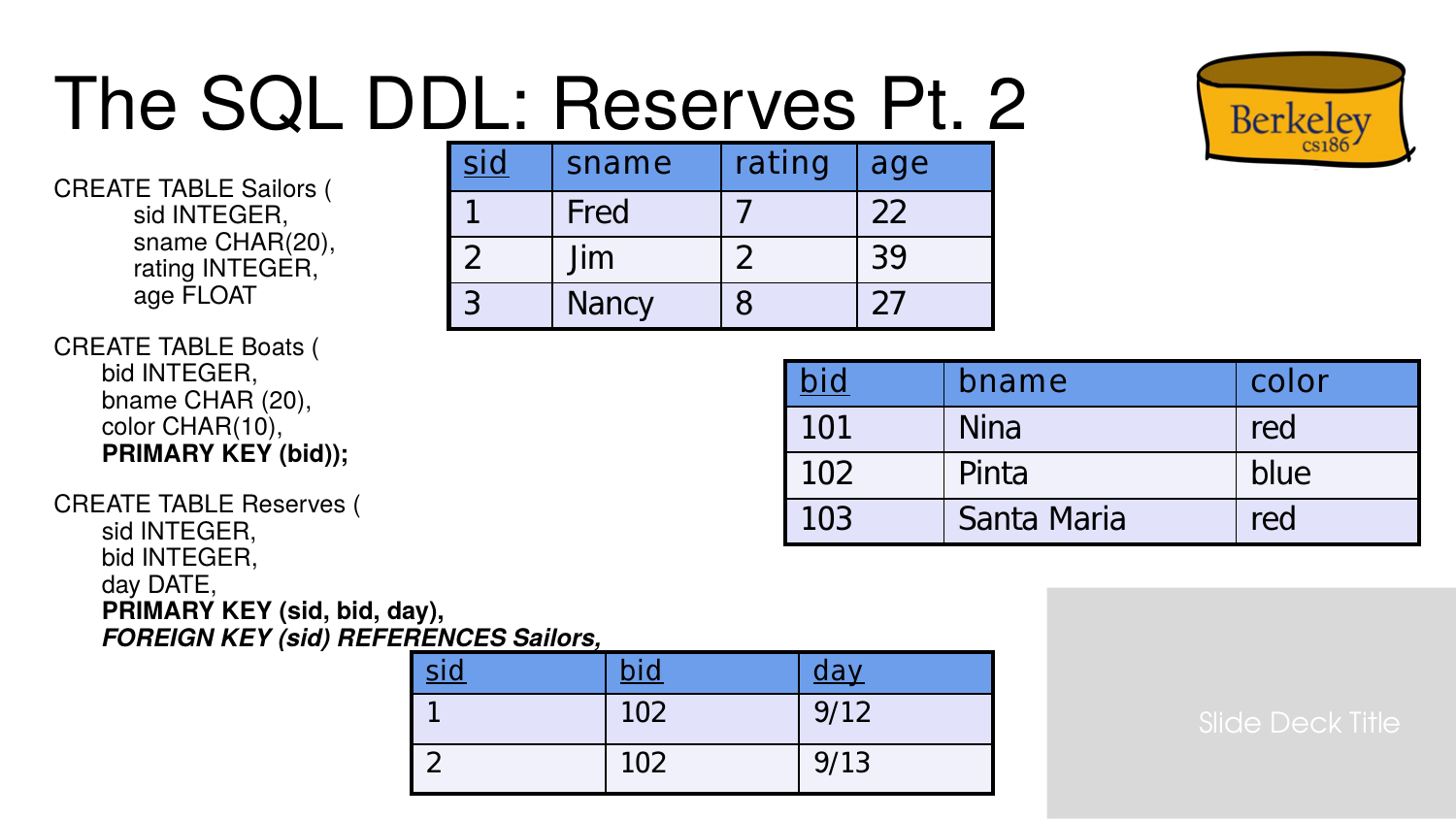

# The SQL DDL: Reserves Pt. 2
| sid | sname | rating | age |
| --- | --- | --- | --- |
| 1 | Fred | 7 | 22 |
| 2 | Jim | 2 | 39 |
| 3 | Nancy | 8 | 27 |
CREATE TABLE Sailors (
sid INTEGER,
sname CHAR(20),
rating INTEGER,
age FLOAT
CREATE TABLE Boats (
bid INTEGER,
bname CHAR (20),
color CHAR(10),
PRIMARY KEY (bid));
CREATE TABLE Reserves (
sid INTEGER,
bid INTEGER,
day DATE,
PRIMARY KEY (sid, bid, day),
FOREIGN KEY (sid) REFERENCES Sailors,
| bid | bname | color |
| --- | --- | --- |
| 101 | Nina | red |
| 102 | Pinta | blue |
| 103 | Santa Maria | red |
| sid | bid | day |
| --- | --- | --- |
| 1 | 102 | 9/12 |
| 2 | 102 | 9/13 |